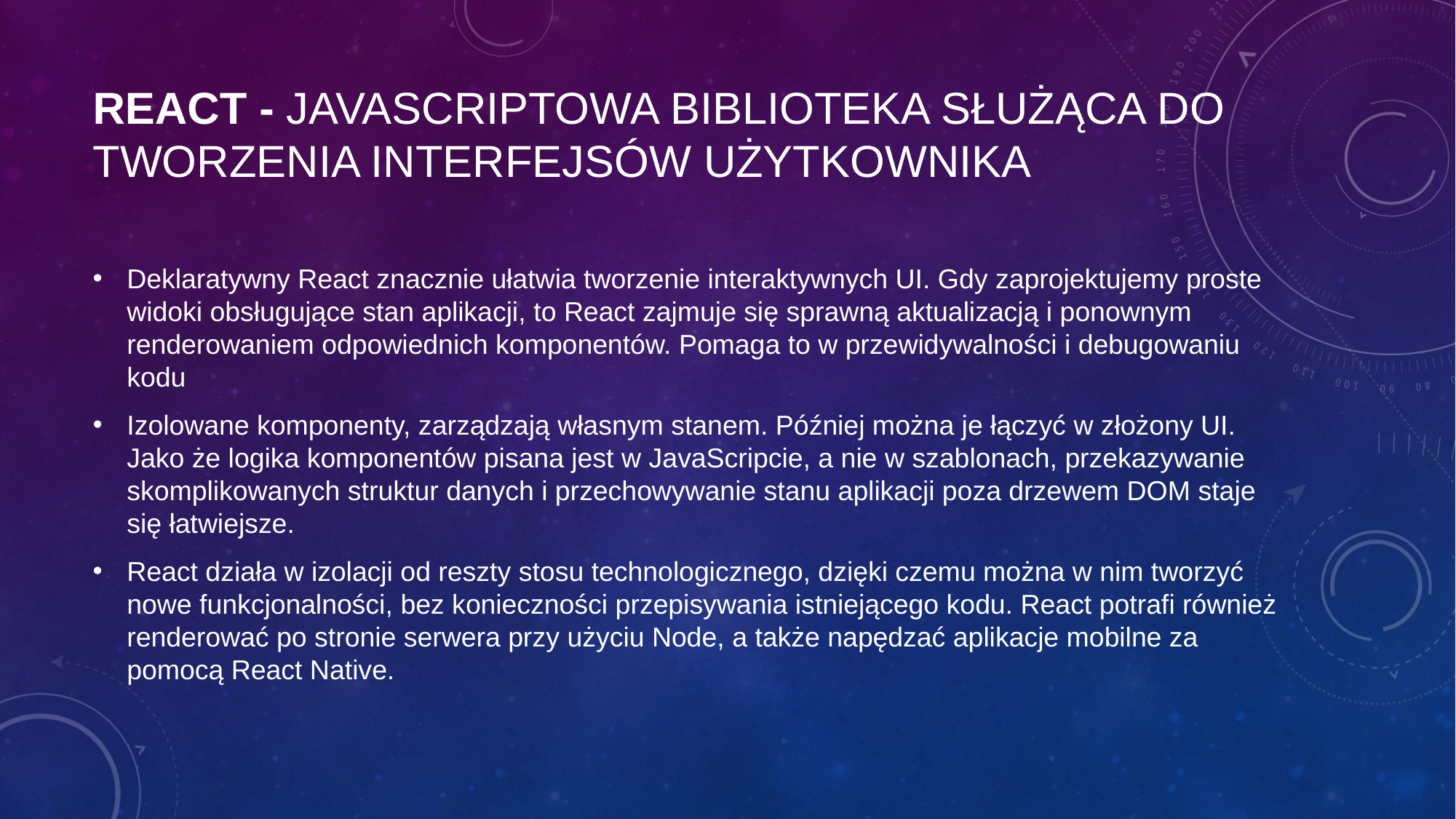

# React - javascriptowa biblioteka służąca do tworzenia interfejsów użytkownika
Deklaratywny React znacznie ułatwia tworzenie interaktywnych UI. Gdy zaprojektujemy proste widoki obsługujące stan aplikacji, to React zajmuje się sprawną aktualizacją i ponownym renderowaniem odpowiednich komponentów. Pomaga to w przewidywalności i debugowaniu kodu
Izolowane komponenty, zarządzają własnym stanem. Później można je łączyć w złożony UI. Jako że logika komponentów pisana jest w JavaScripcie, a nie w szablonach, przekazywanie skomplikowanych struktur danych i przechowywanie stanu aplikacji poza drzewem DOM staje się łatwiejsze.
React działa w izolacji od reszty stosu technologicznego, dzięki czemu można w nim tworzyć nowe funkcjonalności, bez konieczności przepisywania istniejącego kodu. React potrafi również renderować po stronie serwera przy użyciu Node, a także napędzać aplikacje mobilne za pomocą React Native.